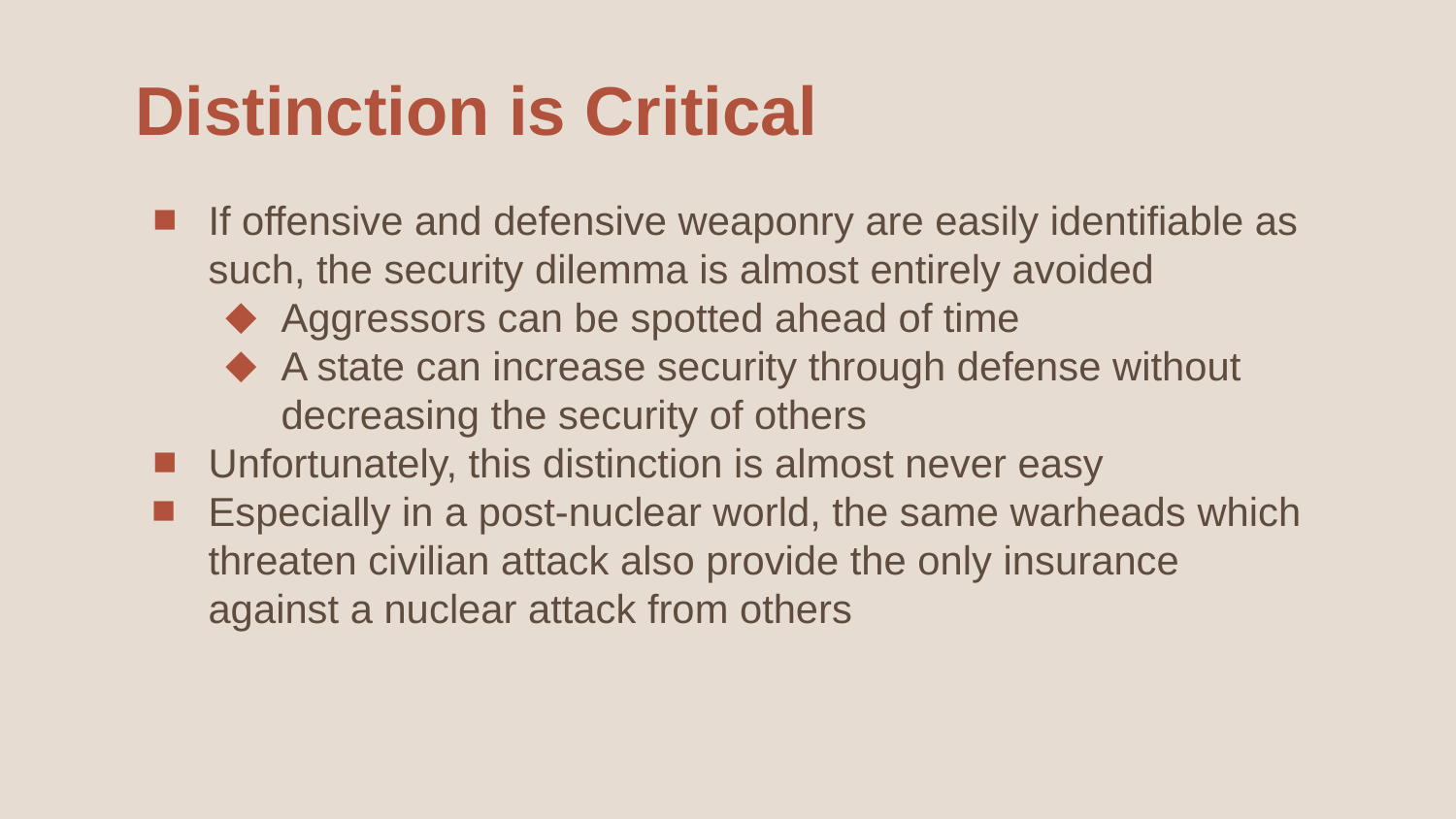

# Distinction is Critical
If offensive and defensive weaponry are easily identifiable as such, the security dilemma is almost entirely avoided
Aggressors can be spotted ahead of time
A state can increase security through defense without decreasing the security of others
Unfortunately, this distinction is almost never easy
Especially in a post-nuclear world, the same warheads which threaten civilian attack also provide the only insurance against a nuclear attack from others